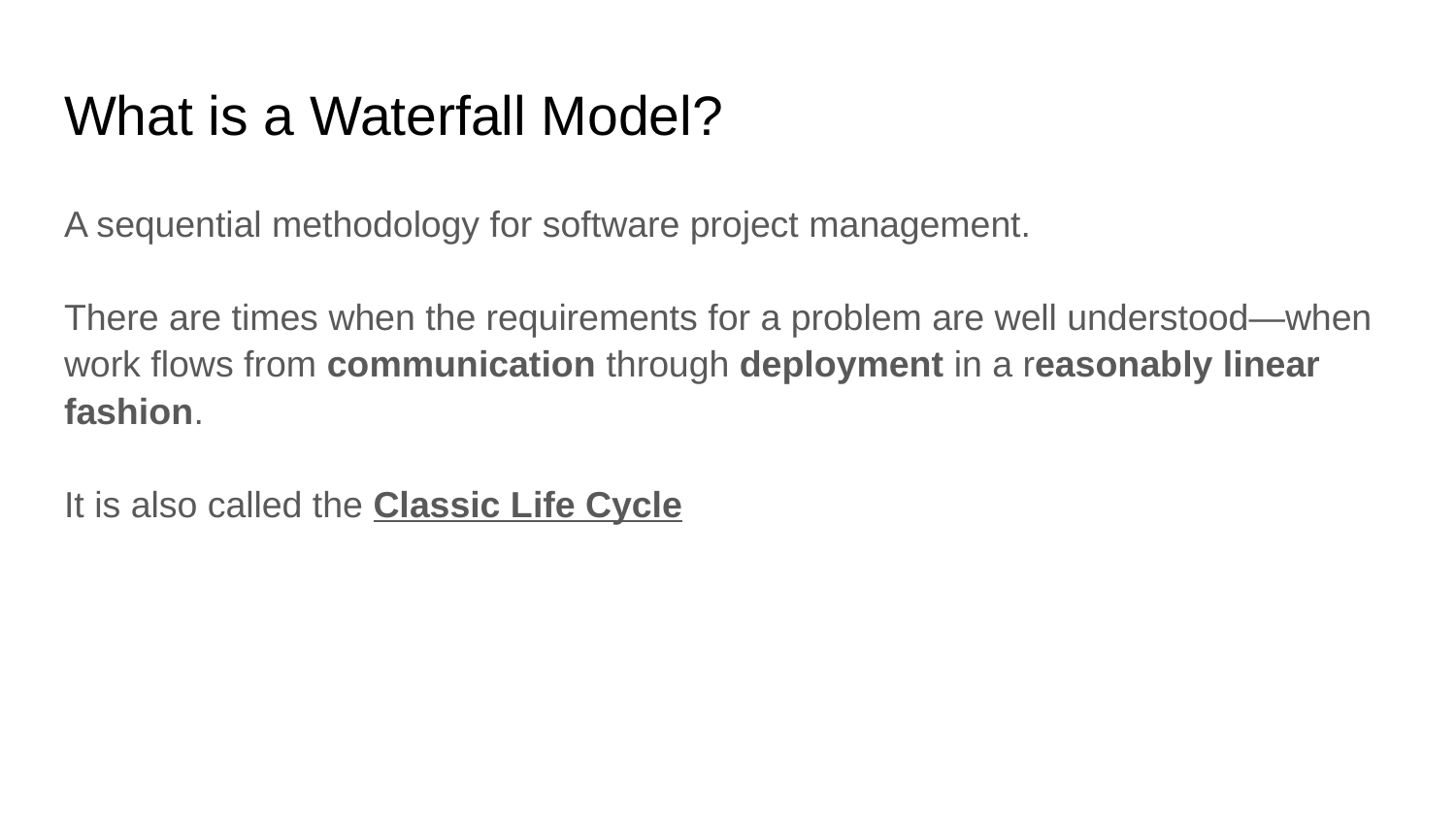

# What is a Waterfall Model?
A sequential methodology for software project management.

There are times when the requirements for a problem are well understood—when
work flows from communication through deployment in a reasonably linear fashion.

It is also called the Classic Life Cycle